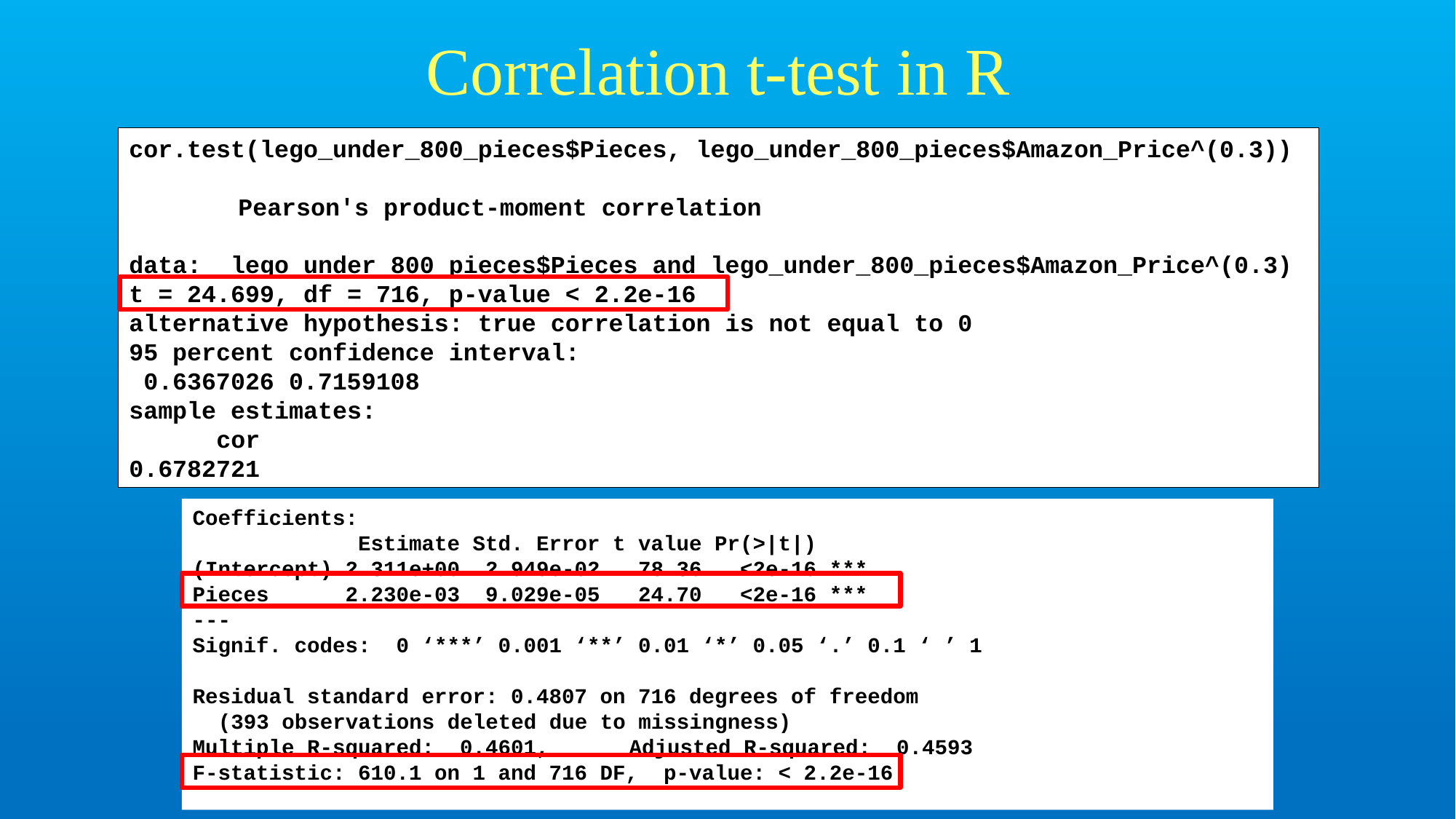

# Correlation t-test in R
cor.test(lego_under_800_pieces$Pieces, lego_under_800_pieces$Amazon_Price^(0.3))

	Pearson's product-moment correlation

data:  lego_under_800_pieces$Pieces and lego_under_800_pieces$Amazon_Price^(0.3)
t = 24.699, df = 716, p-value < 2.2e-16
alternative hypothesis: true correlation is not equal to 0
95 percent confidence interval:
 0.6367026 0.7159108
sample estimates:
      cor
0.6782721

Coefficients:
             Estimate Std. Error t value Pr(>|t|)
(Intercept) 2.311e+00  2.949e-02   78.36   <2e-16 ***
Pieces      2.230e-03  9.029e-05   24.70   <2e-16 ***
---
Signif. codes:  0 ‘***’ 0.001 ‘**’ 0.01 ‘*’ 0.05 ‘.’ 0.1 ‘ ’ 1

Residual standard error: 0.4807 on 716 degrees of freedom
  (393 observations deleted due to missingness)
Multiple R-squared:  0.4601,	Adjusted R-squared:  0.4593
F-statistic: 610.1 on 1 and 716 DF,  p-value: < 2.2e-16